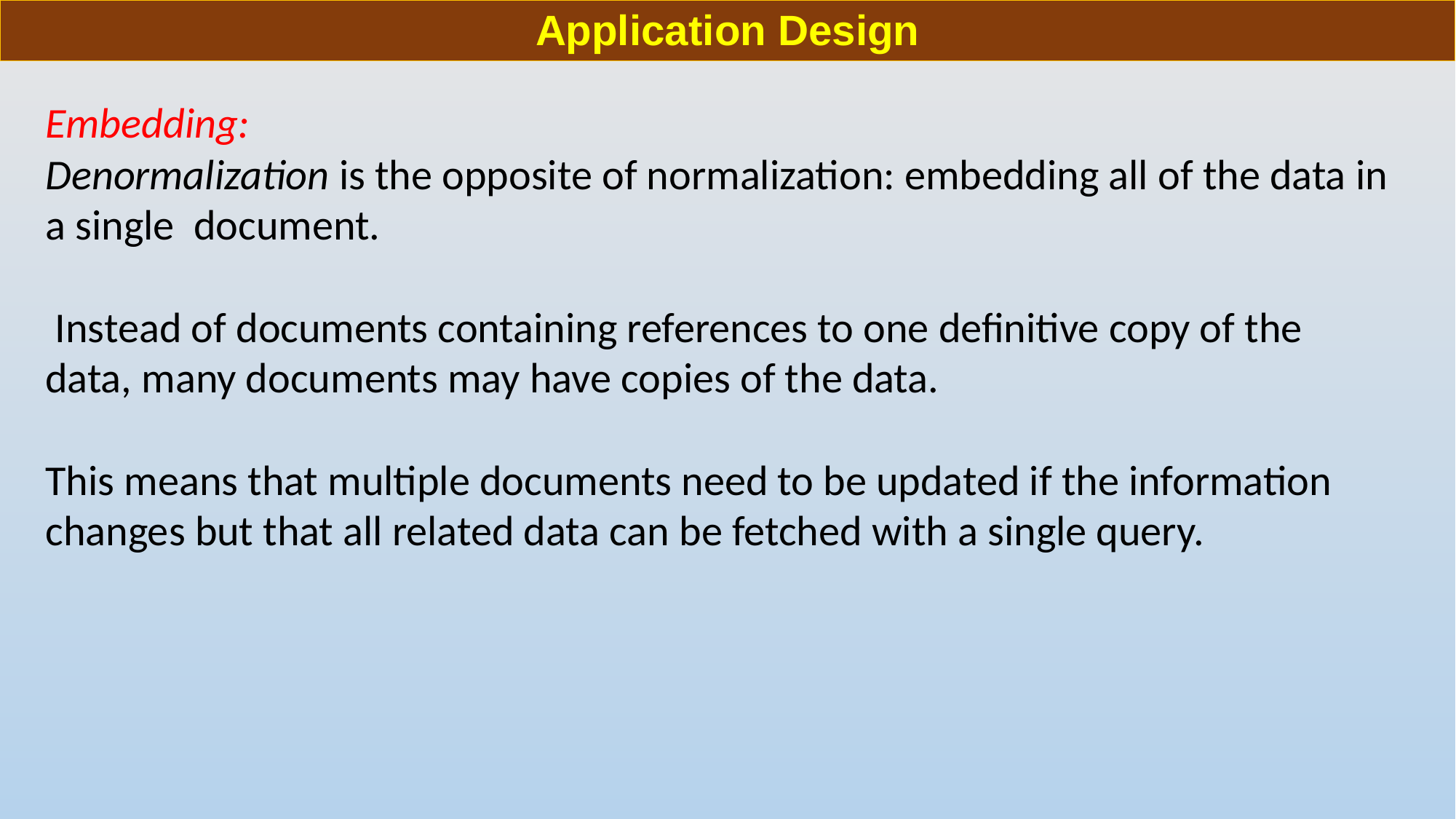

# Application Design
Embedding:
Denormalization is the opposite of normalization: embedding all of the data in a single  document.

 Instead of documents containing references to one definitive copy of the
data, many documents may have copies of the data.

This means that multiple documents need to be updated if the information changes but that all related data can be fetched with a single query.
http://www.mongodb.org/about/production-deployments/